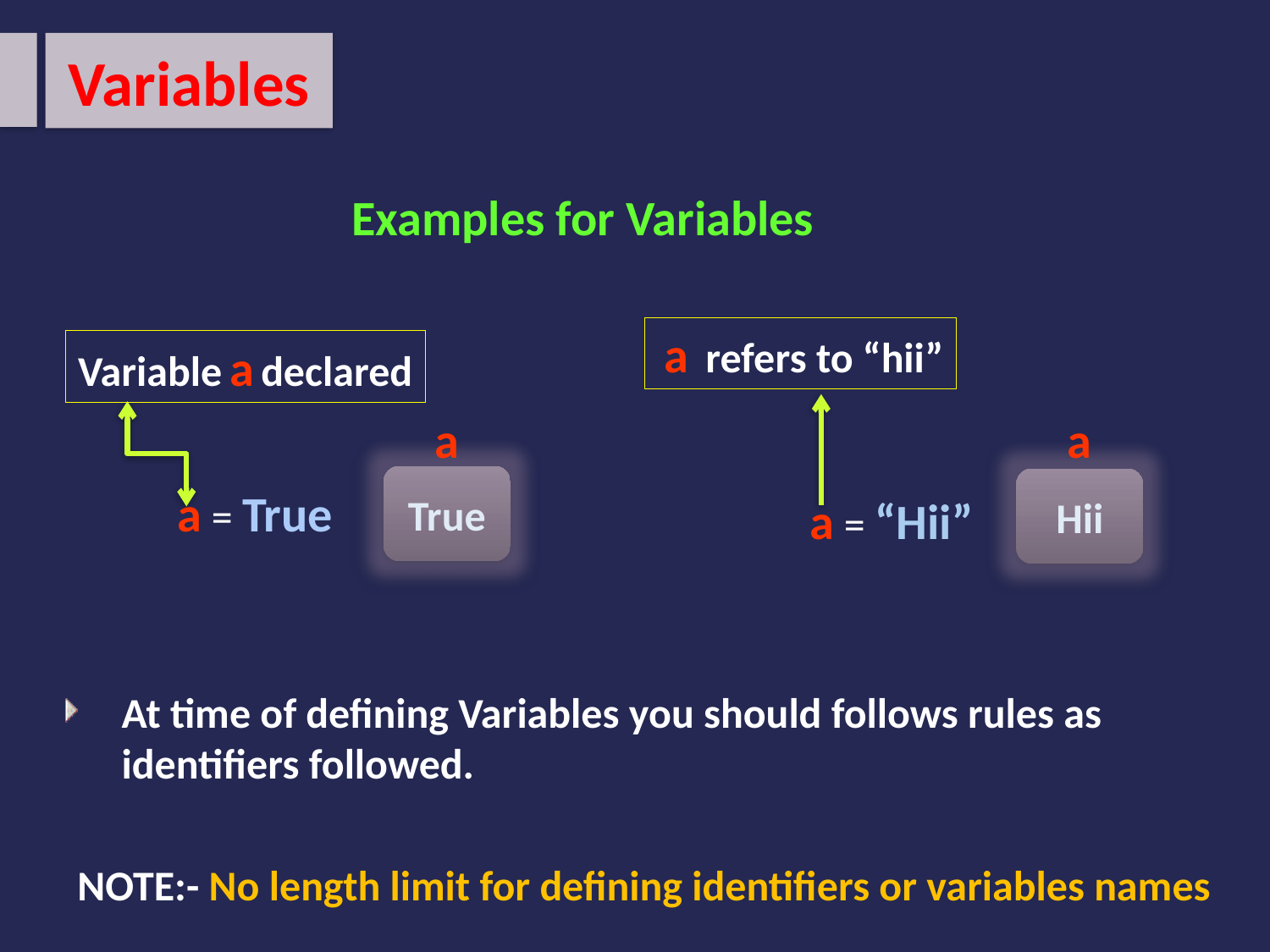

Variables
Examples for Variables
 a  refers to “hii”
Variable a declared
a
True
a
Hii
a = True
a = “Hii”
At time of defining Variables you should follows rules as identifiers followed.
NOTE:- No length limit for defining identifiers or variables names